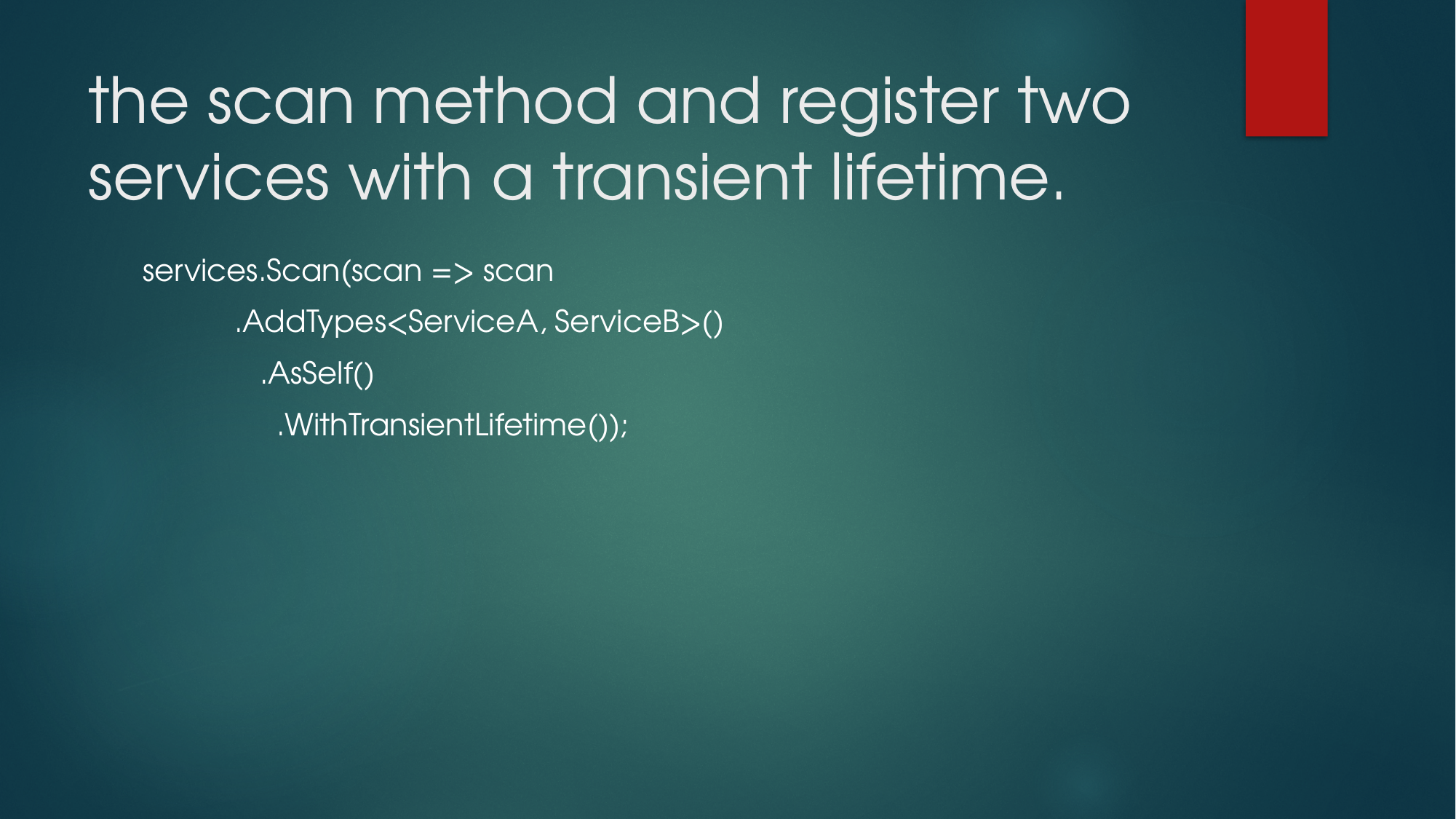

# the scan method and register two services with a transient lifetime.
services.Scan(scan => scan
           .AddTypes<ServiceA, ServiceB>()
              .AsSelf()
                .WithTransientLifetime());